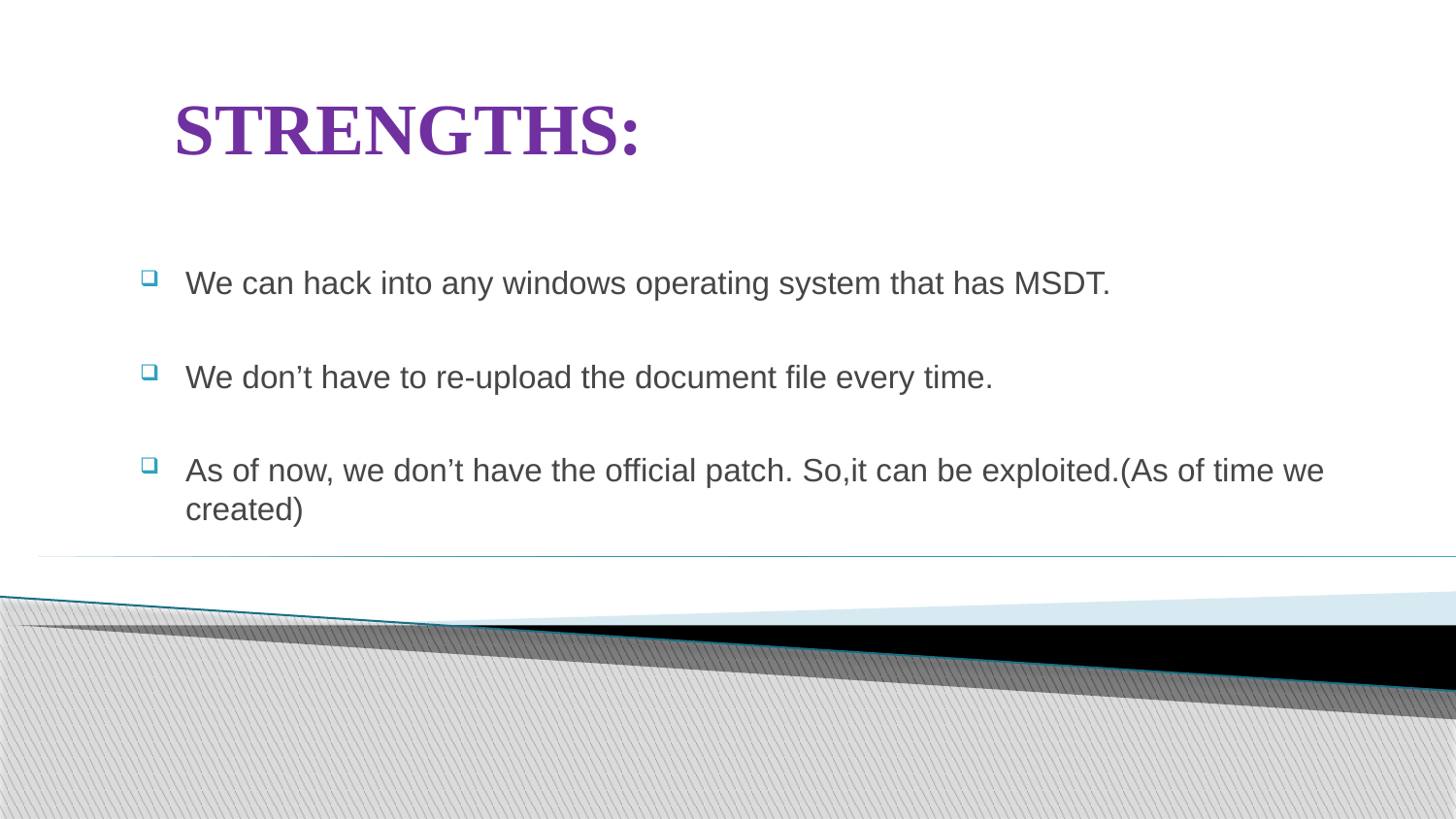

# STRENGTHS:
We can hack into any windows operating system that has MSDT.

We don’t have to re-upload the document file every time.

As of now, we don’t have the official patch. So,it can be exploited.(As of time we created)